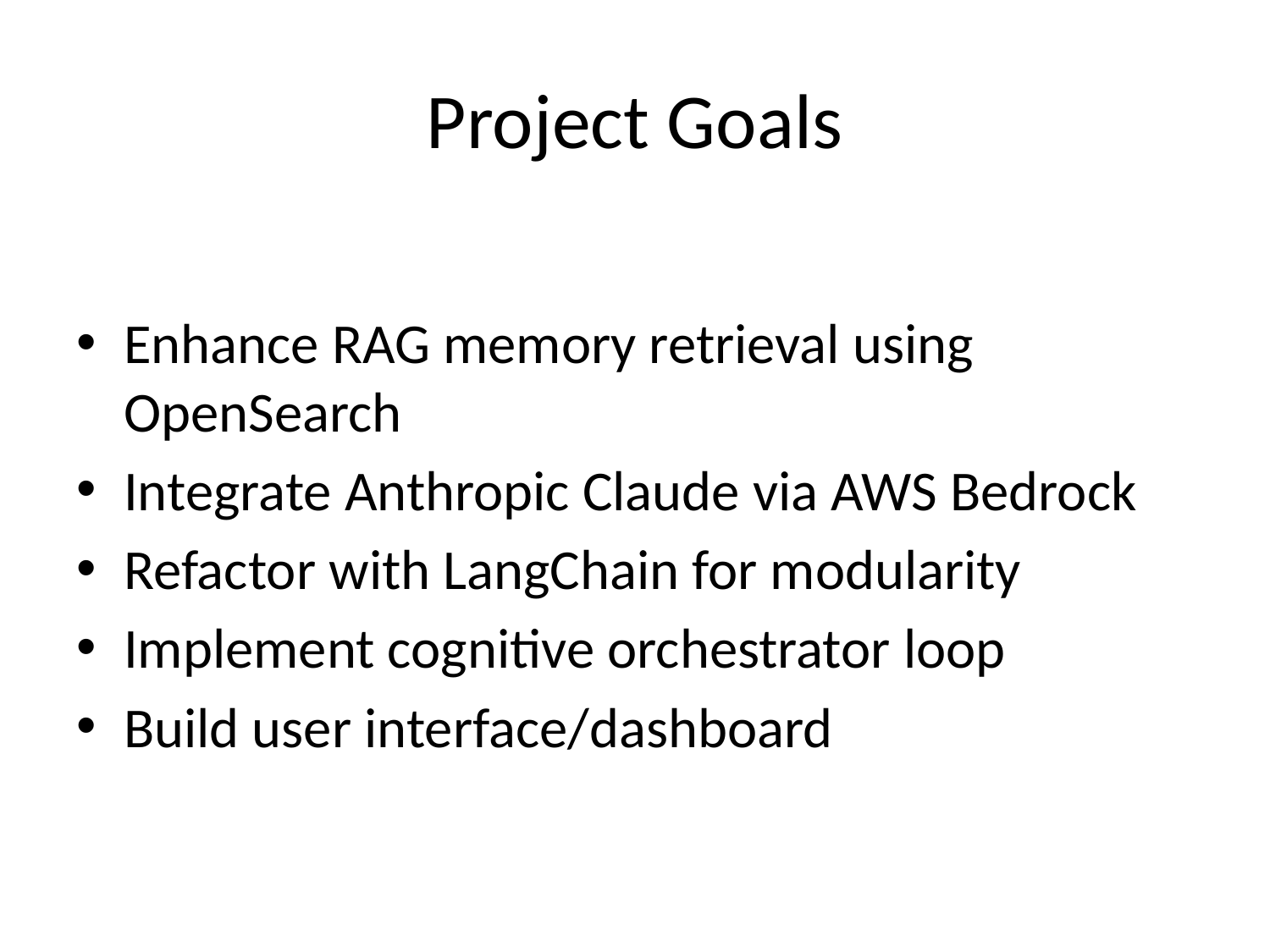

# Project Goals

Enhance RAG memory retrieval using OpenSearch
Integrate Anthropic Claude via AWS Bedrock
Refactor with LangChain for modularity
Implement cognitive orchestrator loop
Build user interface/dashboard